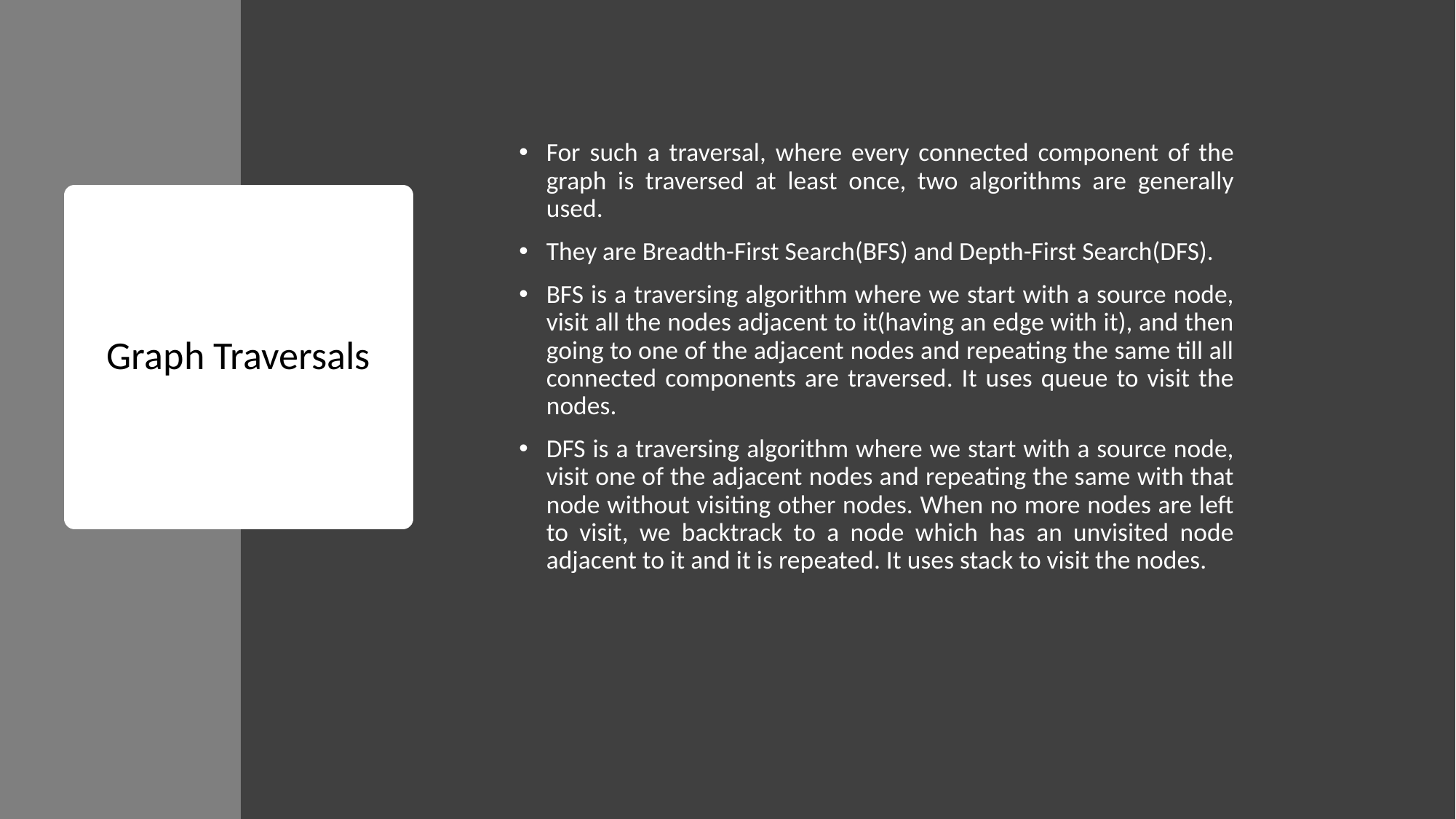

For such a traversal, where every connected component of the graph is traversed at least once, two algorithms are generally used.
They are Breadth-First Search(BFS) and Depth-First Search(DFS).
BFS is a traversing algorithm where we start with a source node, visit all the nodes adjacent to it(having an edge with it), and then going to one of the adjacent nodes and repeating the same till all connected components are traversed. It uses queue to visit the nodes.
DFS is a traversing algorithm where we start with a source node, visit one of the adjacent nodes and repeating the same with that node without visiting other nodes. When no more nodes are left to visit, we backtrack to a node which has an unvisited node adjacent to it and it is repeated. It uses stack to visit the nodes.
# Graph Traversals